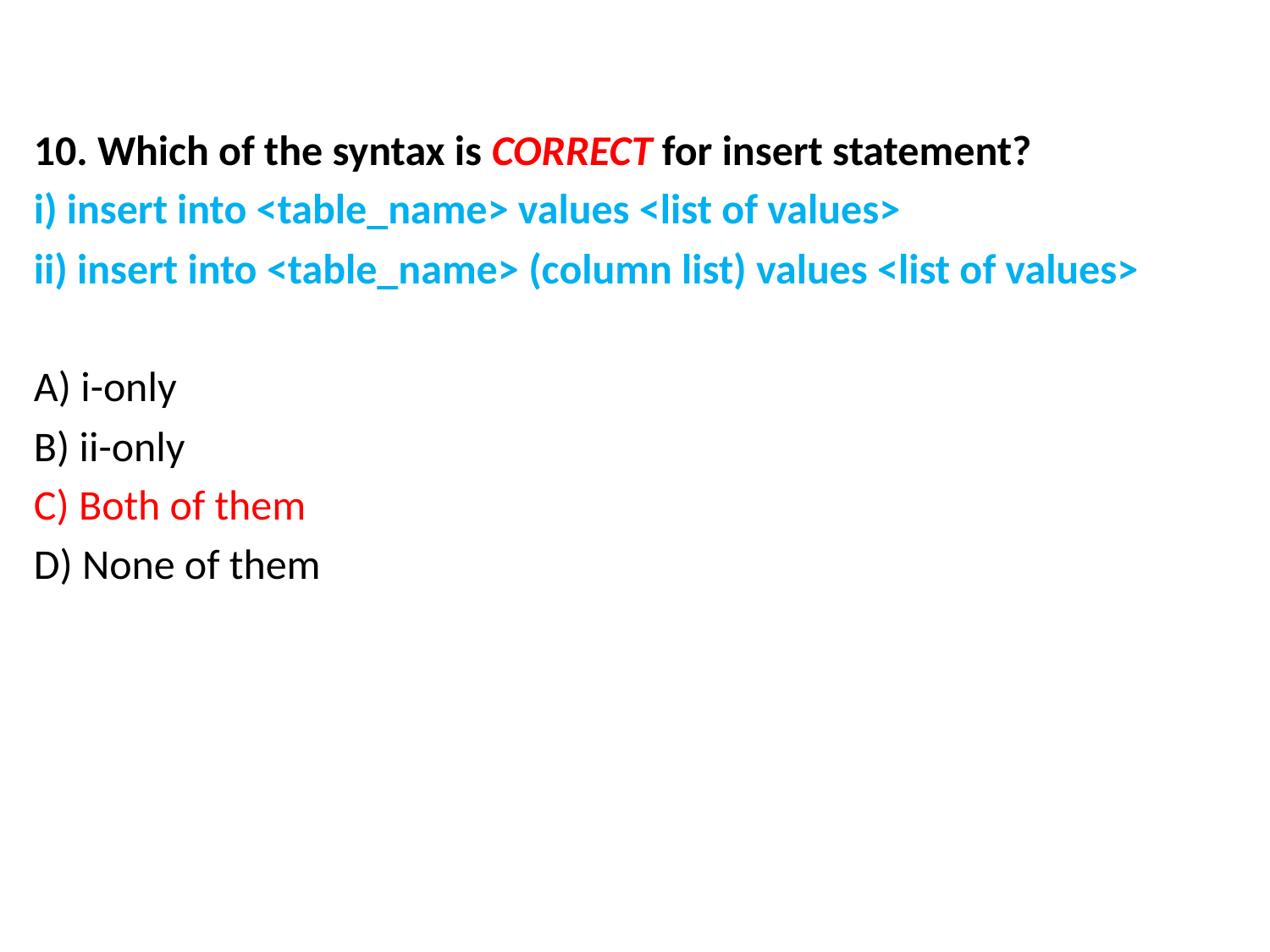

10. Which of the syntax is CORRECT for insert statement?
i) insert into <table_name> values <list of values>
ii) insert into <table_name> (column list) values <list of values>

A) i-only
B) ii-only
C) Both of them
D) None of them